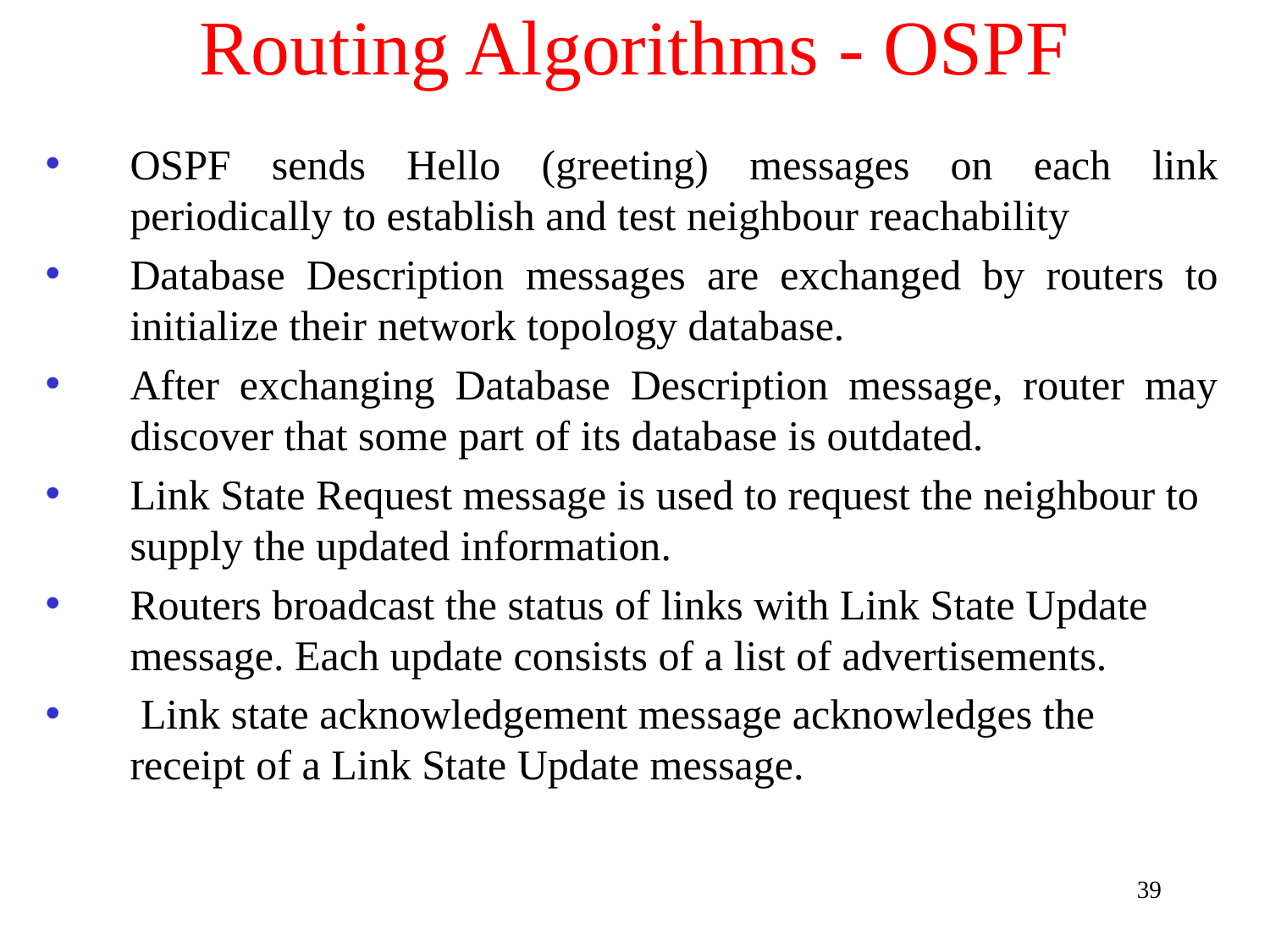

# Routing Algorithms - OSPF
OSPF sends Hello (greeting) messages on each link periodically to establish and test neighbour reachability
Database Description messages are exchanged by routers to initialize their network topology database.
After exchanging Database Description message, router may discover that some part of its database is outdated.
Link State Request message is used to request the neighbour to supply the updated information.
Routers broadcast the status of links with Link State Update message. Each update consists of a list of advertisements.
 Link state acknowledgement message acknowledges the  receipt of a Link State Update message.

39